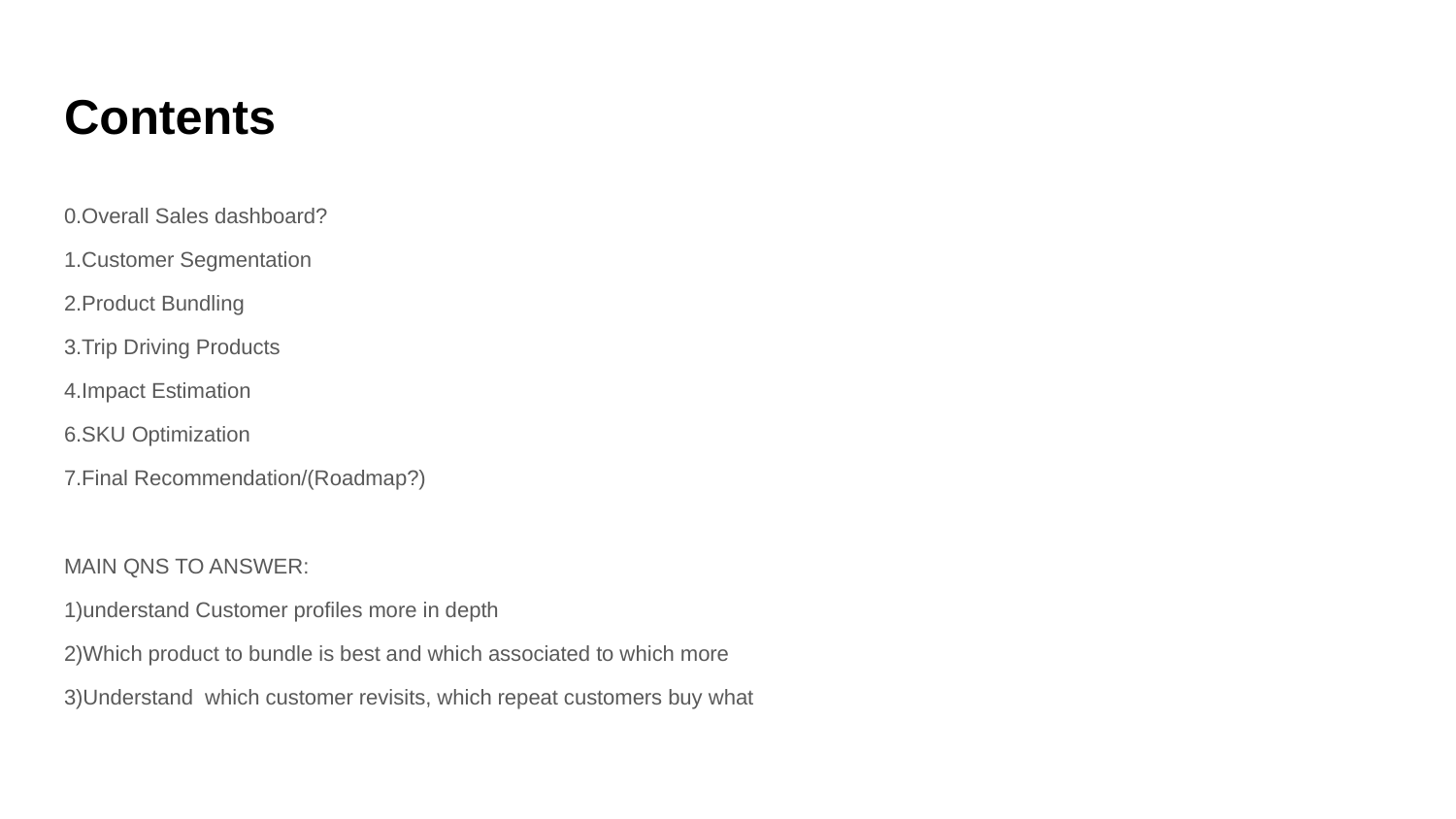

# Contents
0.Overall Sales dashboard?
1.Customer Segmentation
2.Product Bundling
3.Trip Driving Products
4.Impact Estimation
6.SKU Optimization
7.Final Recommendation/(Roadmap?)

MAIN QNS TO ANSWER:
1)understand Customer profiles more in depth
2)Which product to bundle is best and which associated to which more
3)Understand  which customer revisits, which repeat customers buy what